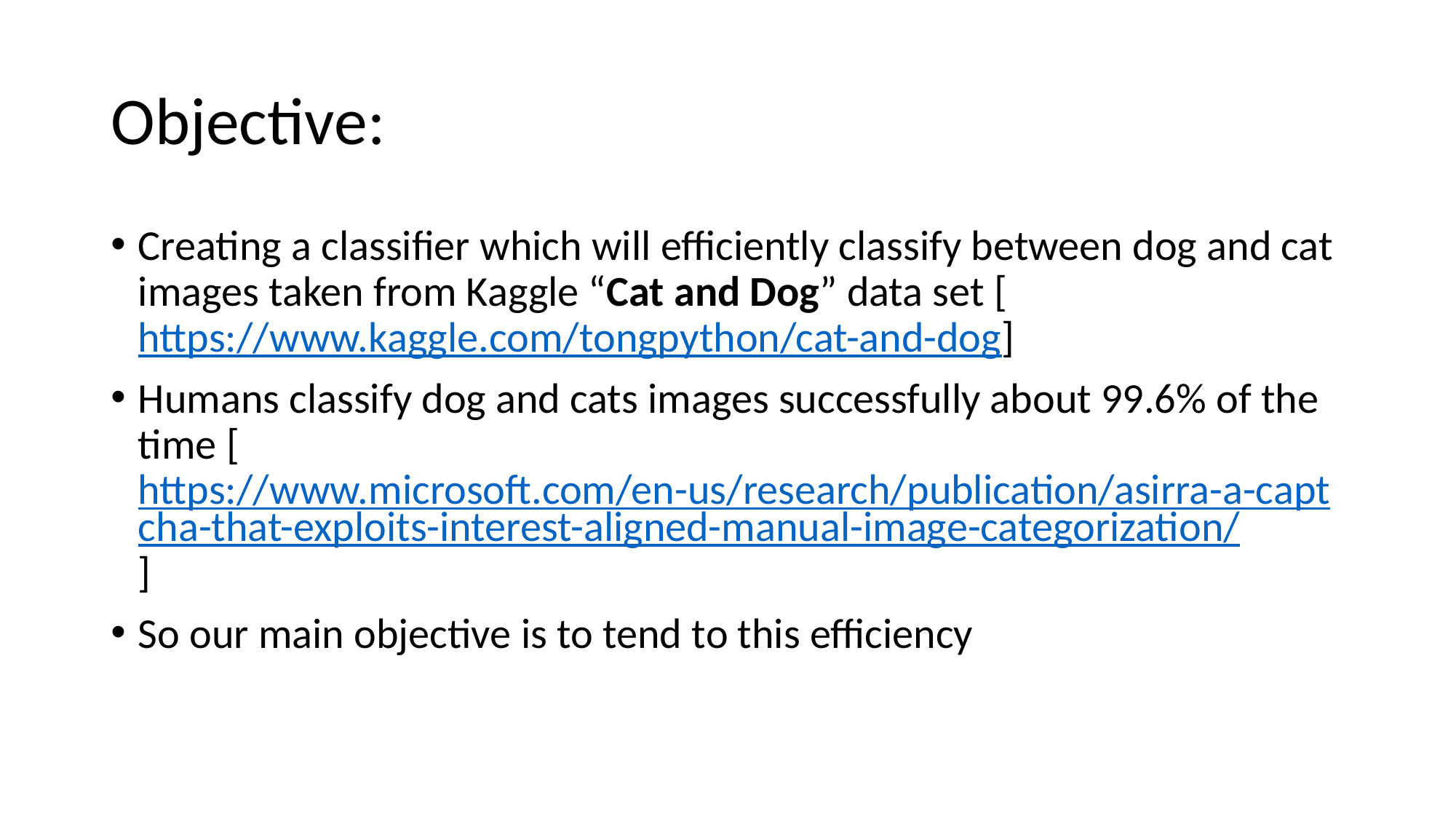

# Objective:
Creating a classifier which will efficiently classify between dog and cat images taken from Kaggle “Cat and Dog” data set [https://www.kaggle.com/tongpython/cat-and-dog]
Humans classify dog and cats images successfully about 99.6% of the time [https://www.microsoft.com/en-us/research/publication/asirra-a-captcha-that-exploits-interest-aligned-manual-image-categorization/]
So our main objective is to tend to this efficiency